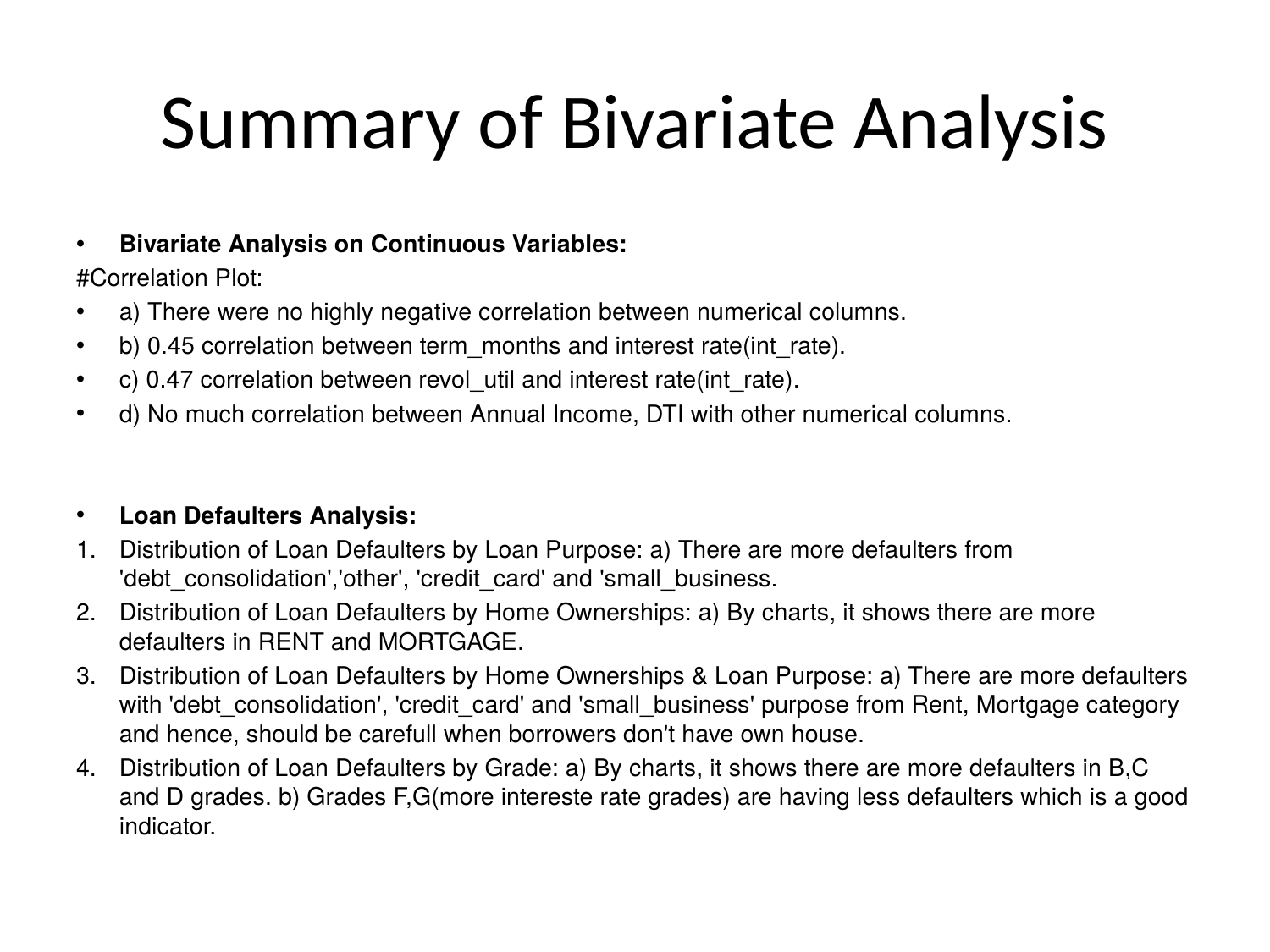

# Summary of Bivariate Analysis
Bivariate Analysis on Continuous Variables:
#Correlation Plot:
a) There were no highly negative correlation between numerical columns.
b) 0.45 correlation between term_months and interest rate(int_rate).
c) 0.47 correlation between revol_util and interest rate(int_rate).
d) No much correlation between Annual Income, DTI with other numerical columns.

Loan Defaulters Analysis:
Distribution of Loan Defaulters by Loan Purpose: a) There are more defaulters from 'debt_consolidation','other', 'credit_card' and 'small_business.
Distribution of Loan Defaulters by Home Ownerships: a) By charts, it shows there are more defaulters in RENT and MORTGAGE.
Distribution of Loan Defaulters by Home Ownerships & Loan Purpose: a) There are more defaulters with 'debt_consolidation', 'credit_card' and 'small_business' purpose from Rent, Mortgage category and hence, should be carefull when borrowers don't have own house.
Distribution of Loan Defaulters by Grade: a) By charts, it shows there are more defaulters in B,C and D grades. b) Grades F,G(more intereste rate grades) are having less defaulters which is a good indicator.